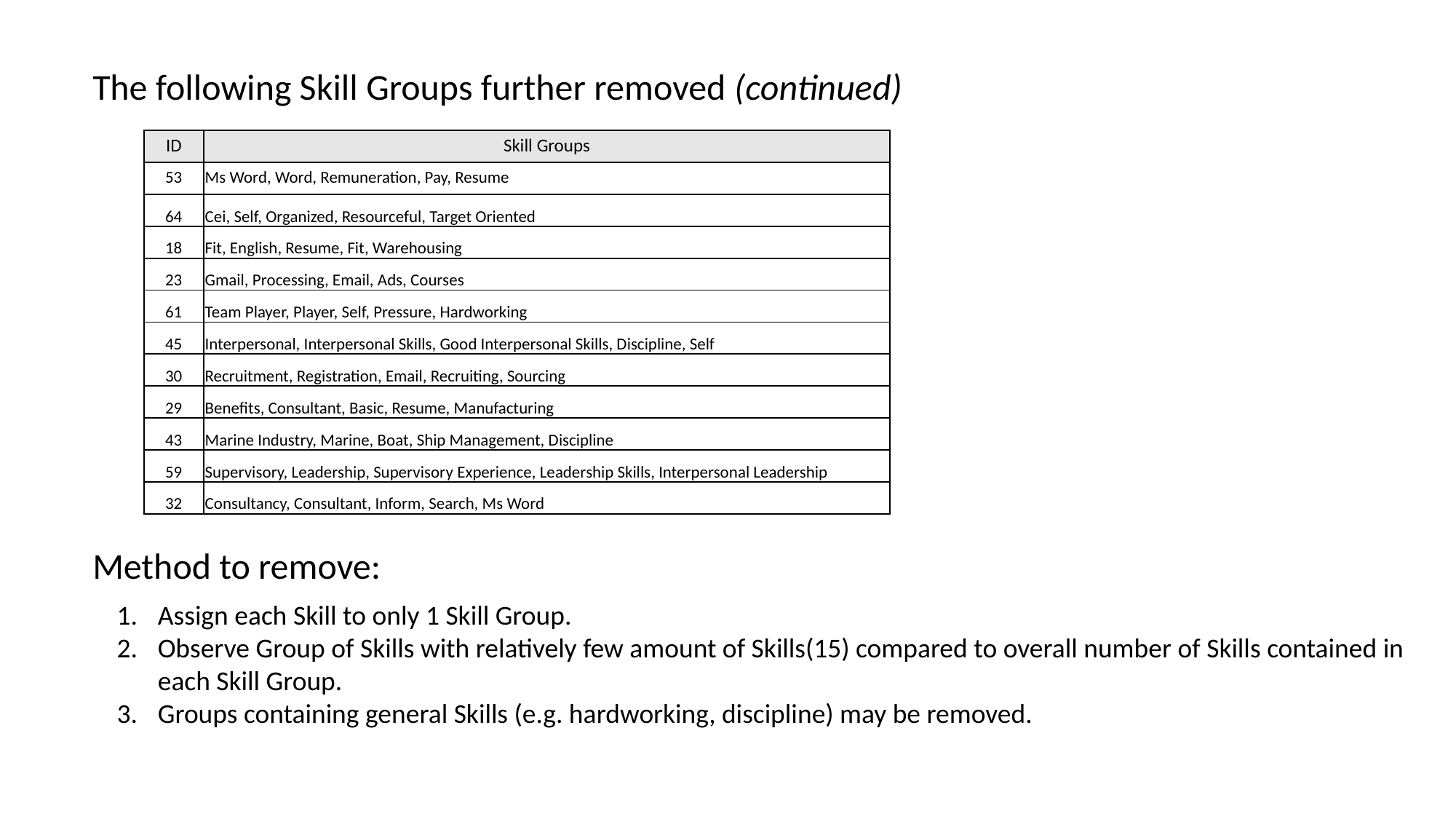

The following Skill Groups further removed (continued)
| ID | Skill Groups |
| --- | --- |
| 53 | Ms Word, Word, Remuneration, Pay, Resume |
| 64 | Cei, Self, Organized, Resourceful, Target Oriented |
| 18 | Fit, English, Resume, Fit, Warehousing |
| 23 | Gmail, Processing, Email, Ads, Courses |
| 61 | Team Player, Player, Self, Pressure, Hardworking |
| 45 | Interpersonal, Interpersonal Skills, Good Interpersonal Skills, Discipline, Self |
| 30 | Recruitment, Registration, Email, Recruiting, Sourcing |
| 29 | Benefits, Consultant, Basic, Resume, Manufacturing |
| 43 | Marine Industry, Marine, Boat, Ship Management, Discipline |
| 59 | Supervisory, Leadership, Supervisory Experience, Leadership Skills, Interpersonal Leadership |
| 32 | Consultancy, Consultant, Inform, Search, Ms Word |
Method to remove:
Assign each Skill to only 1 Skill Group.
Observe Group of Skills with relatively few amount of Skills(15) compared to overall number of Skills contained in each Skill Group.
Groups containing general Skills (e.g. hardworking, discipline) may be removed.